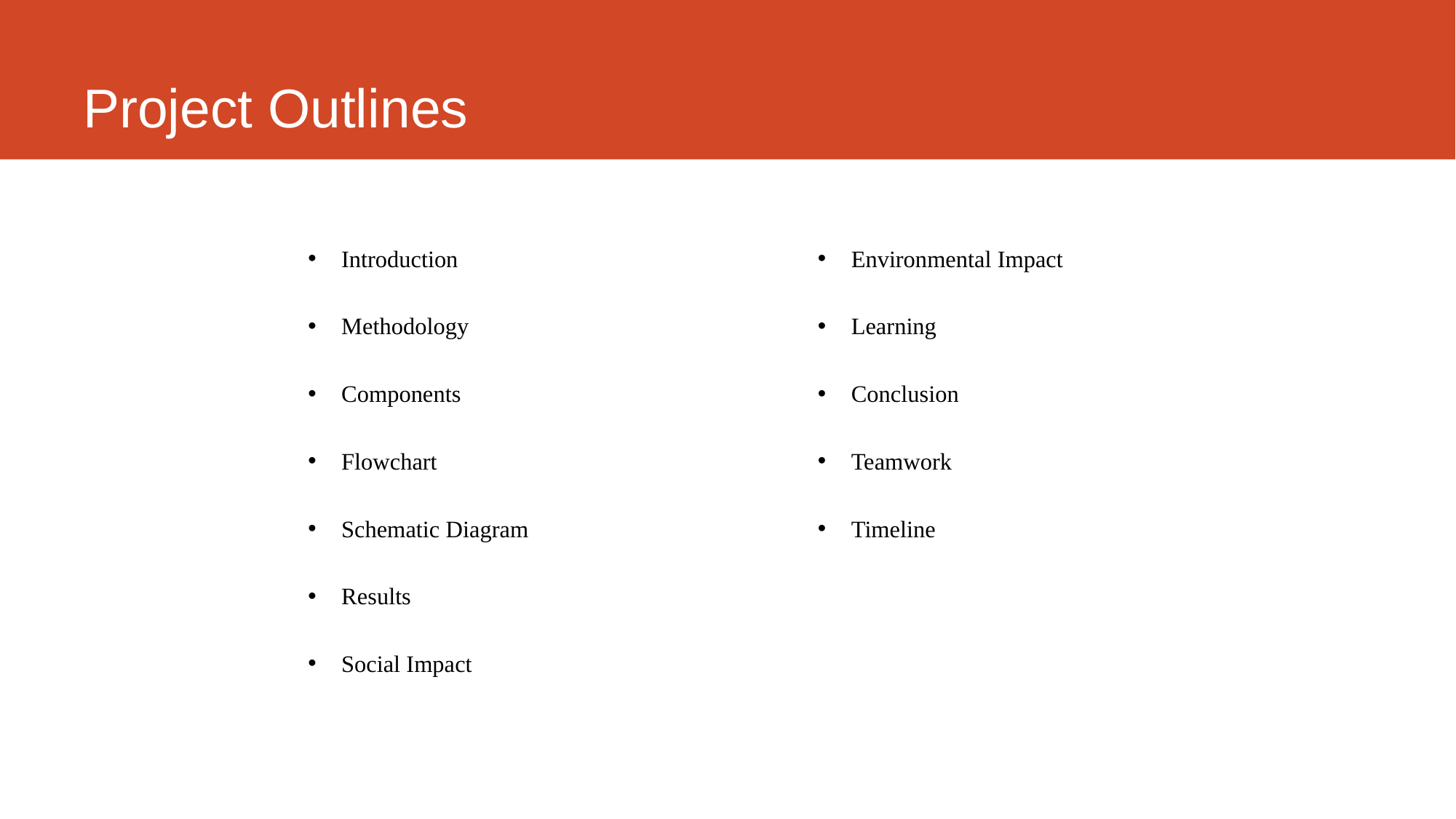

# Project Outlines
Introduction
Methodology
Components
Flowchart
Schematic Diagram
Results
Social Impact

Environmental Impact
Learning
Conclusion
Teamwork
Timeline